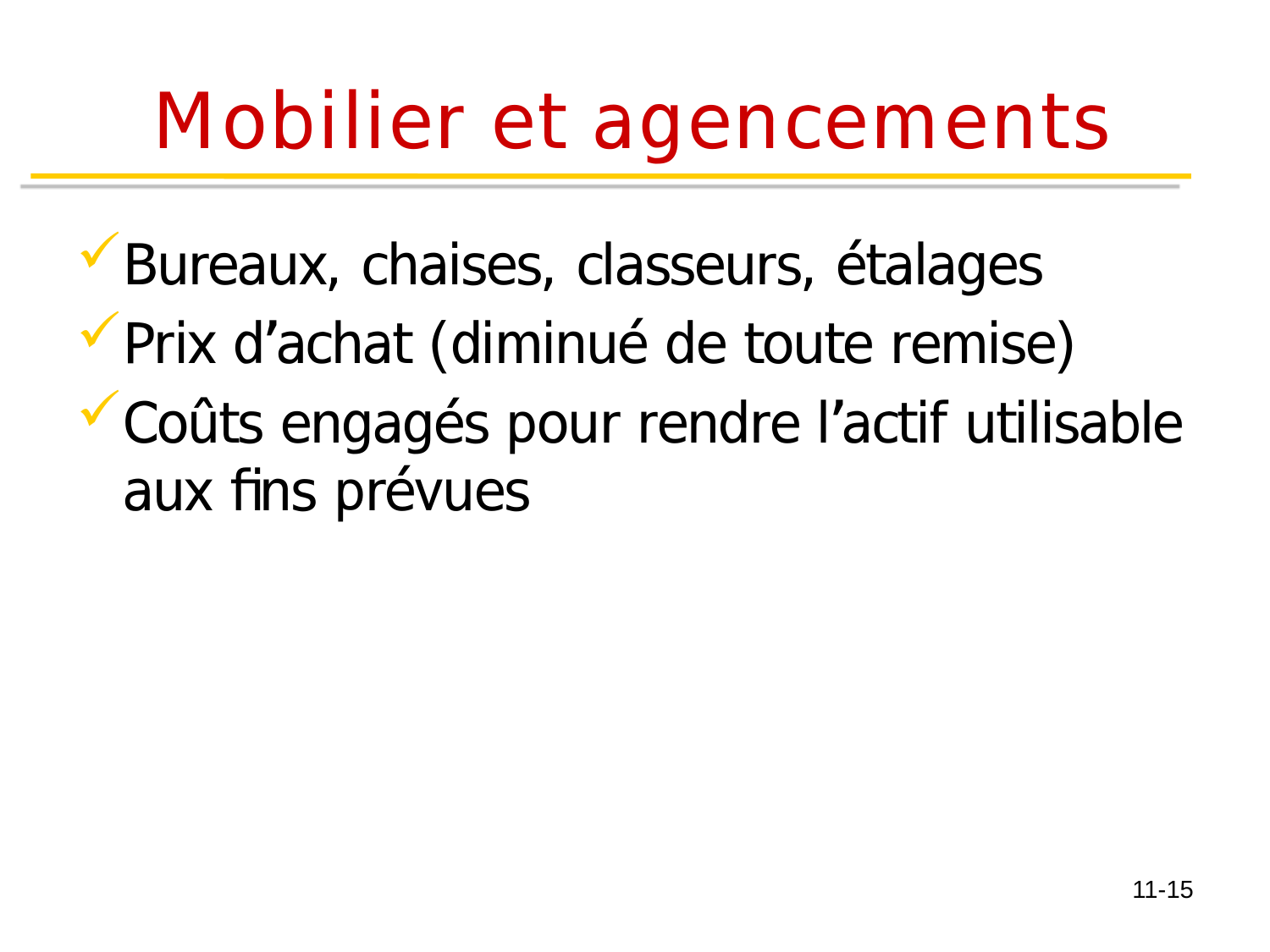

# Mobilier et agencements

Bureaux, chaises, classeurs, étalages
Prix d’achat (diminué de toute remise)
Coûts engagés pour rendre l’actif utilisable aux fins prévues
11-15